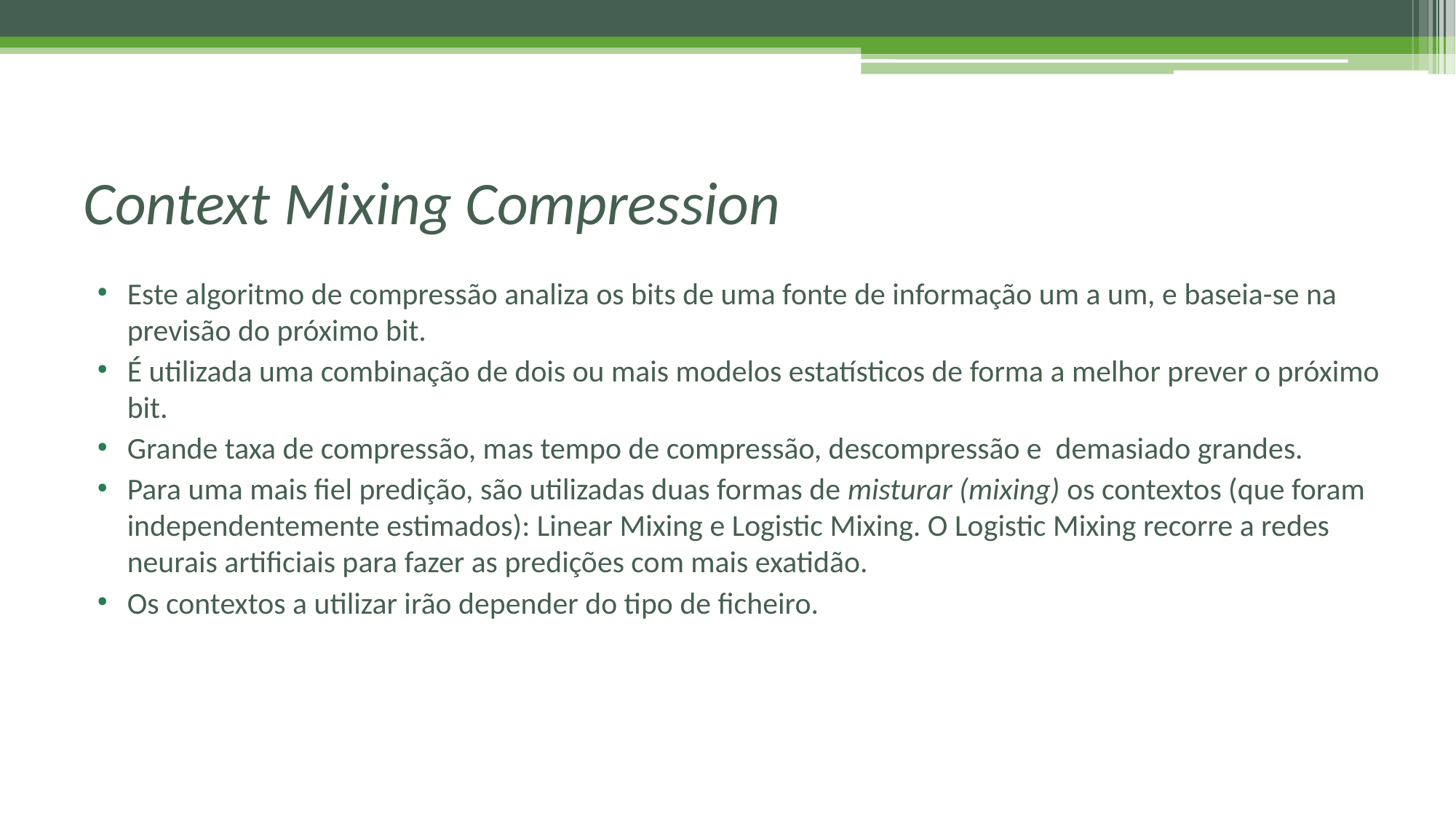

# Context Mixing Compression
Este algoritmo de compressão analiza os bits de uma fonte de informação um a um, e baseia-se na previsão do próximo bit.
É utilizada uma combinação de dois ou mais modelos estatísticos de forma a melhor prever o próximo bit.
Grande taxa de compressão, mas tempo de compressão, descompressão e  demasiado grandes.
Para uma mais fiel predição, são utilizadas duas formas de misturar (mixing) os contextos (que foram independentemente estimados): Linear Mixing e Logistic Mixing. O Logistic Mixing recorre a redes neurais artificiais para fazer as predições com mais exatidão.
Os contextos a utilizar irão depender do tipo de ficheiro.